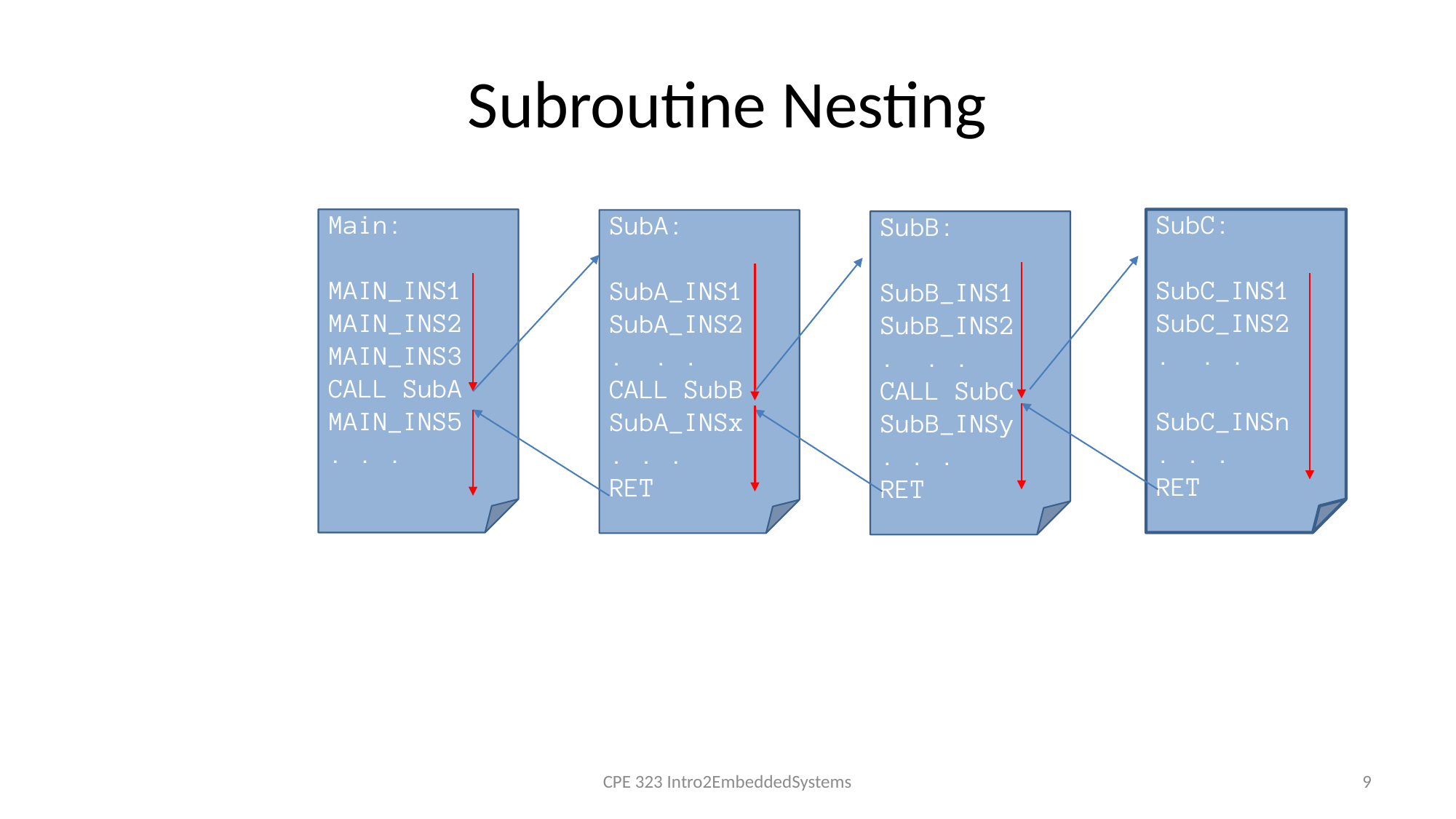

# Subroutine Nesting
Main:

MAIN_INS1
MAIN_INS2
MAIN_INS3
CALL SubA
MAIN_INS5
. . .

SubC:

SubC_INS1
SubC_INS2
.  . .

SubC_INSn
. . .
RET
SubA:

SubA_INS1
SubA_INS2
.  . .
CALL SubB
SubA_INSx
. . .
RET
SubB:

SubB_INS1
SubB_INS2
.  . .
CALL SubC
SubB_INSy
. . .
RET
CPE 323 Intro2EmbeddedSystems
9